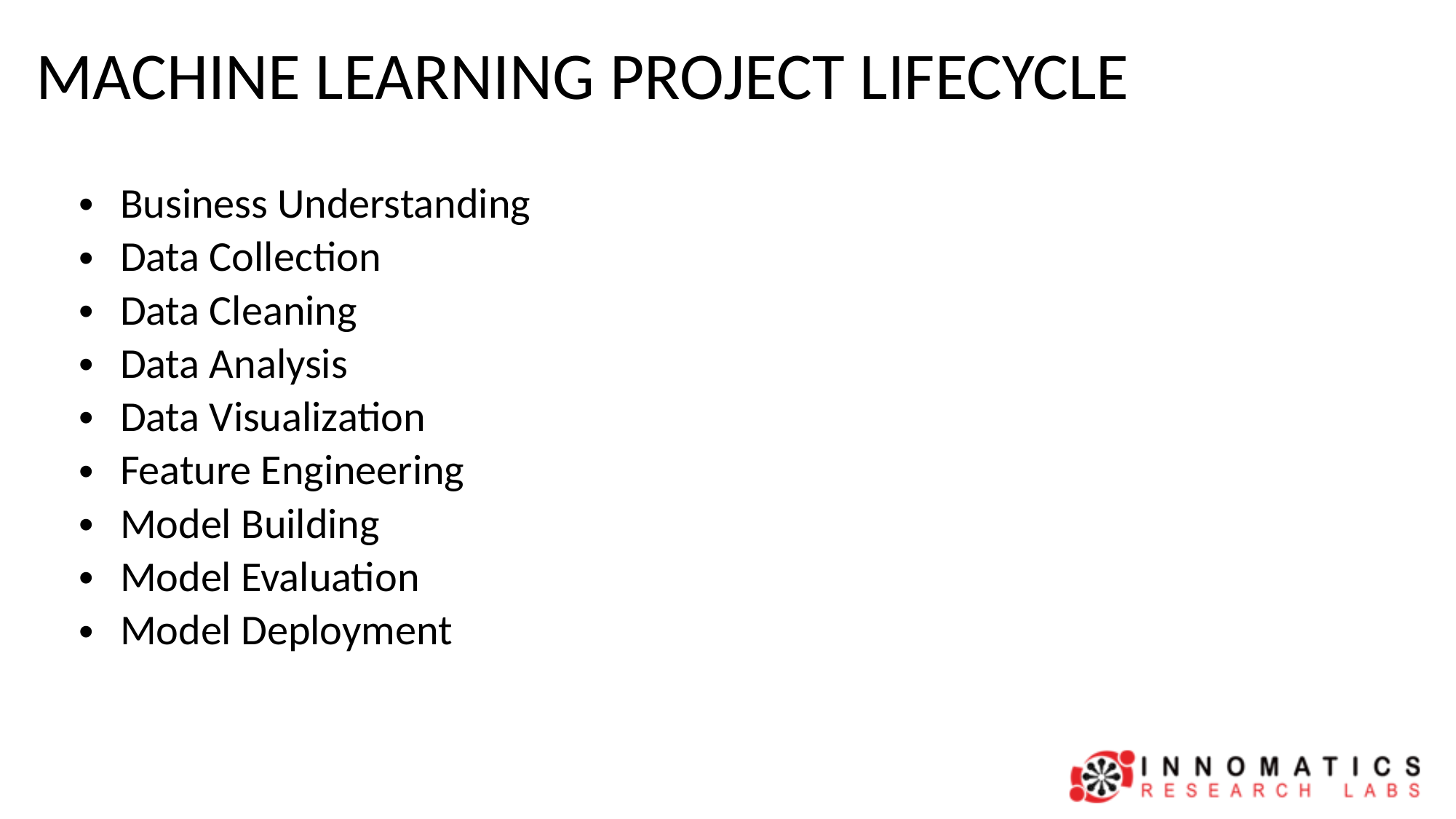

# MACHINE LEARNING PROJECT LIFECYCLE
Business Understanding
Data Collection
Data Cleaning
Data Analysis
Data Visualization
Feature Engineering
Model Building
Model Evaluation
Model Deployment